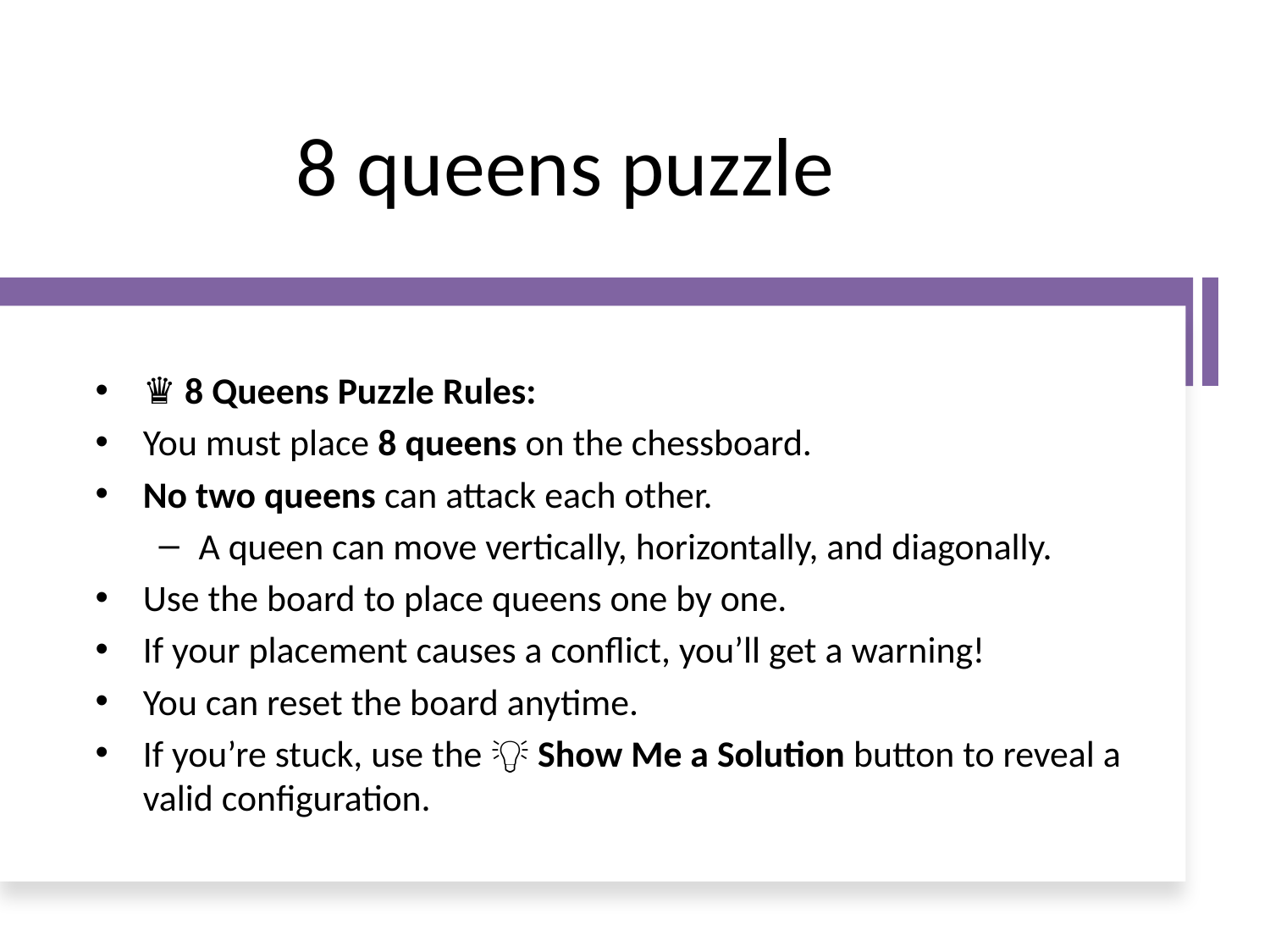

# 8 queens puzzle

♛ 8 Queens Puzzle Rules:
You must place 8 queens on the chessboard.
No two queens can attack each other.
A queen can move vertically, horizontally, and diagonally.
Use the board to place queens one by one.
If your placement causes a conflict, you’ll get a warning!
You can reset the board anytime.
If you’re stuck, use the 💡 Show Me a Solution button to reveal a valid configuration.